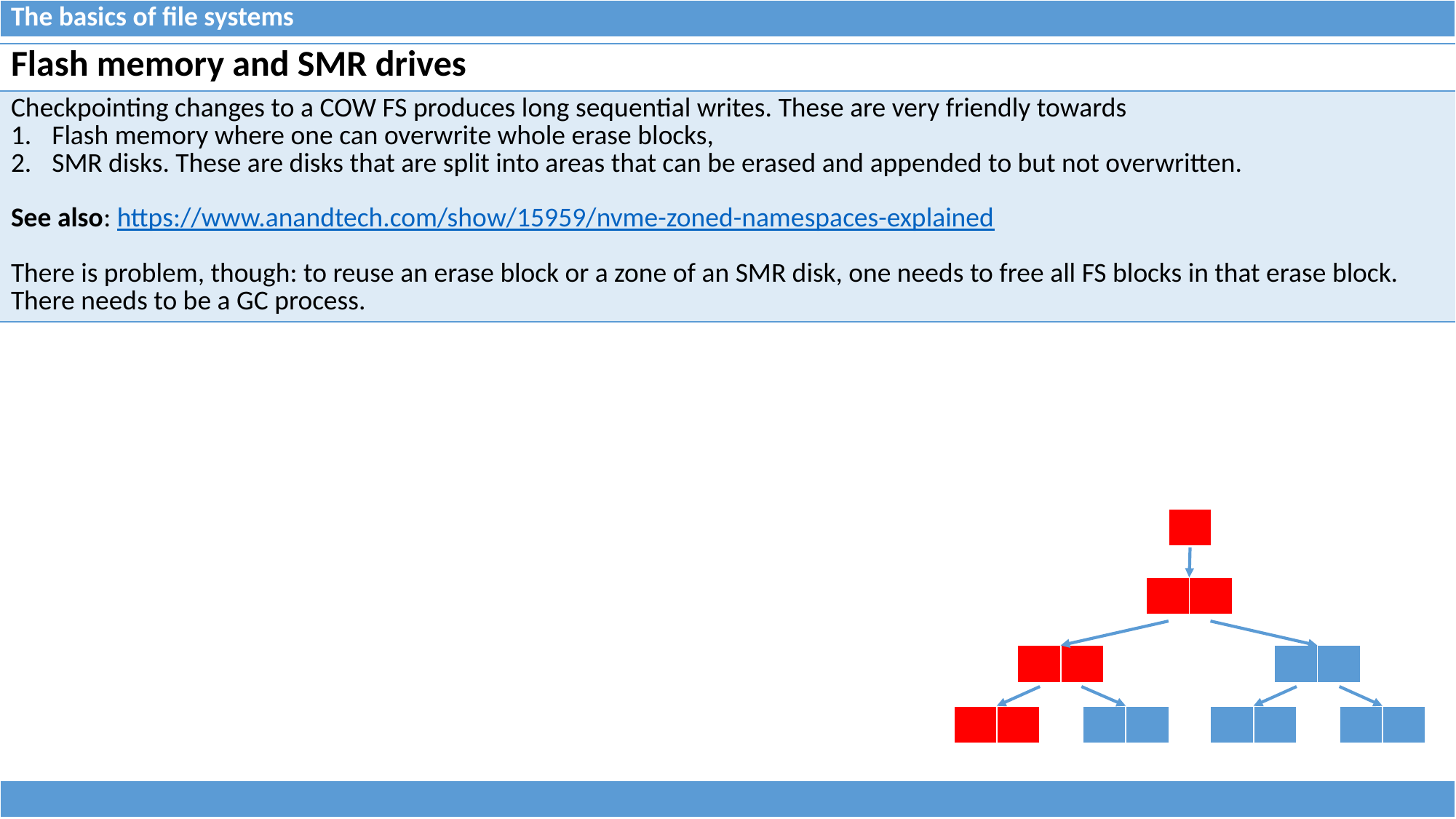

| The basics of file systems |
| --- |
| Flash memory and SMR drives |
| --- |
| Checkpointing changes to a COW FS produces long sequential writes. These are very friendly towards Flash memory where one can overwrite whole erase blocks, SMR disks. These are disks that are split into areas that can be erased and appended to but not overwritten. See also: https://www.anandtech.com/show/15959/nvme-zoned-namespaces-explained There is problem, though: to reuse an erase block or a zone of an SMR disk, one needs to free all FS blocks in that erase block. There needs to be a GC process. |
|  |
| --- |
|  |  |
| --- | --- |
|  |  |
| --- | --- |
|  |  |
| --- | --- |
|  |  |
| --- | --- |
|  |  |
| --- | --- |
|  |  |
| --- | --- |
|  |  |
| --- | --- |
|  |
| --- |